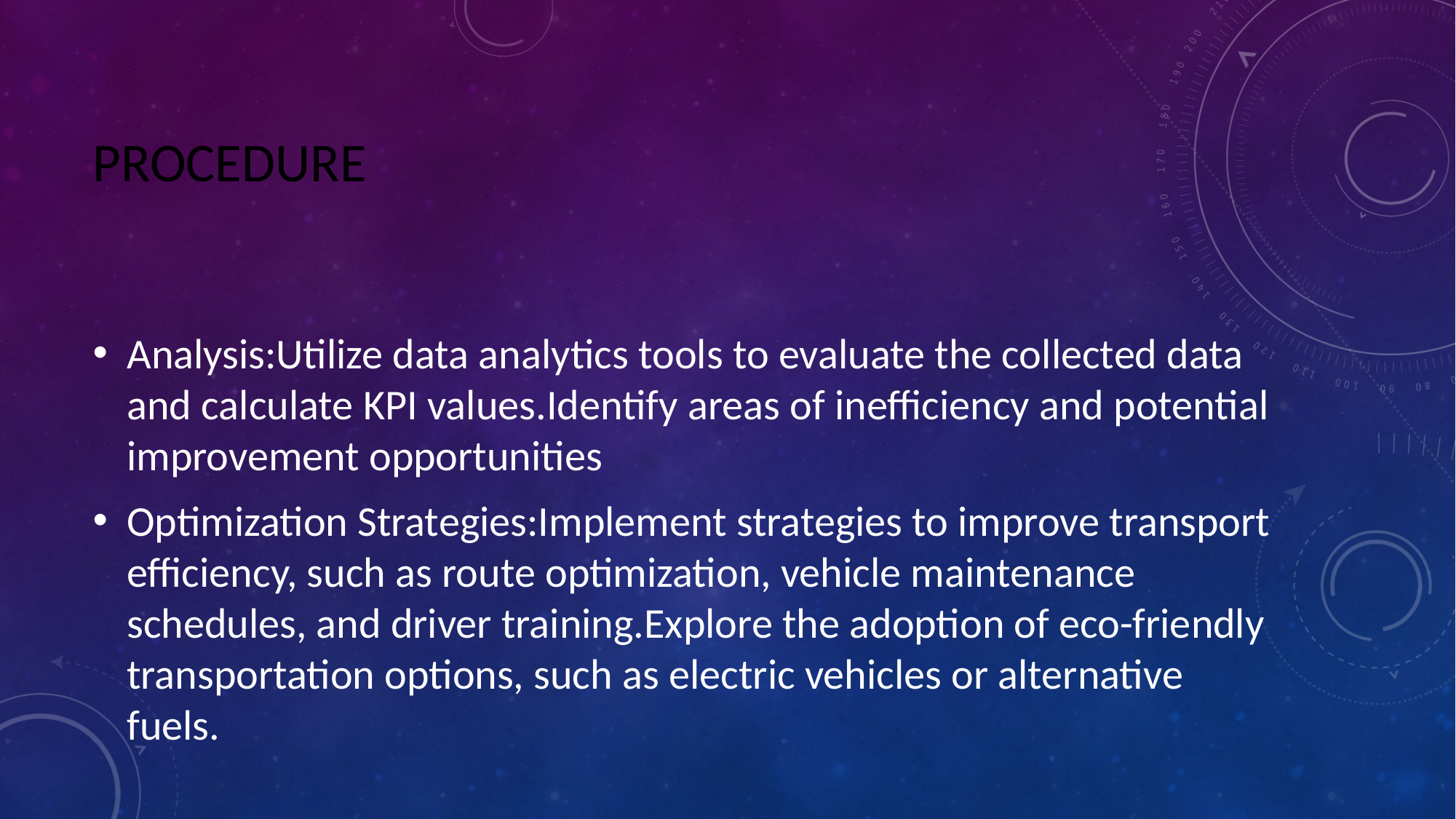

# Procedure
Analysis:Utilize data analytics tools to evaluate the collected data and calculate KPI values.Identify areas of inefficiency and potential improvement opportunities
Optimization Strategies:Implement strategies to improve transport efficiency, such as route optimization, vehicle maintenance schedules, and driver training.Explore the adoption of eco-friendly transportation options, such as electric vehicles or alternative fuels.